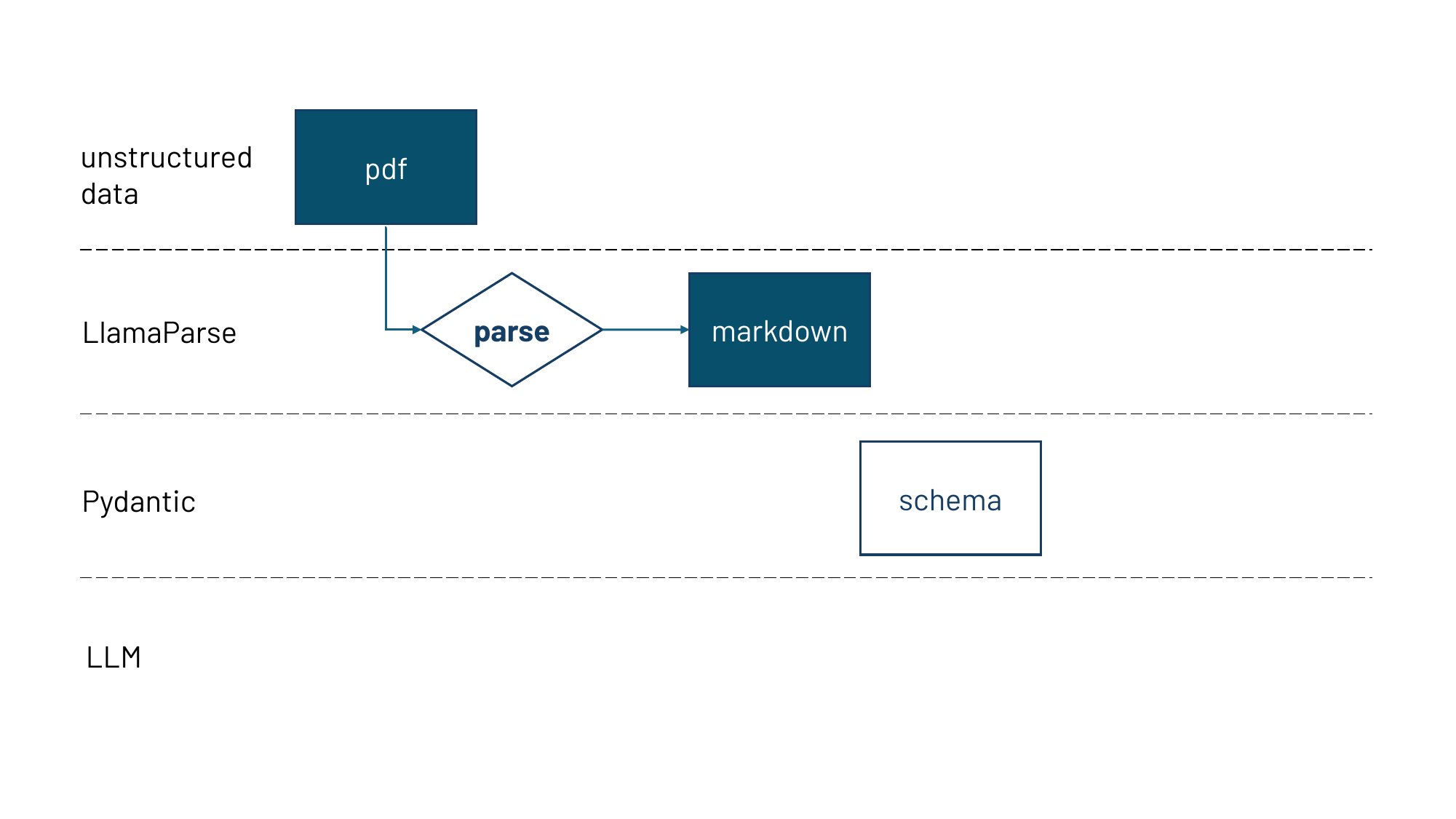

|  |
| --- |
|  |
|  |
|  |
pdf
unstructured
data
parse
markdown
LlamaParse
schema
Pydantic
LLM